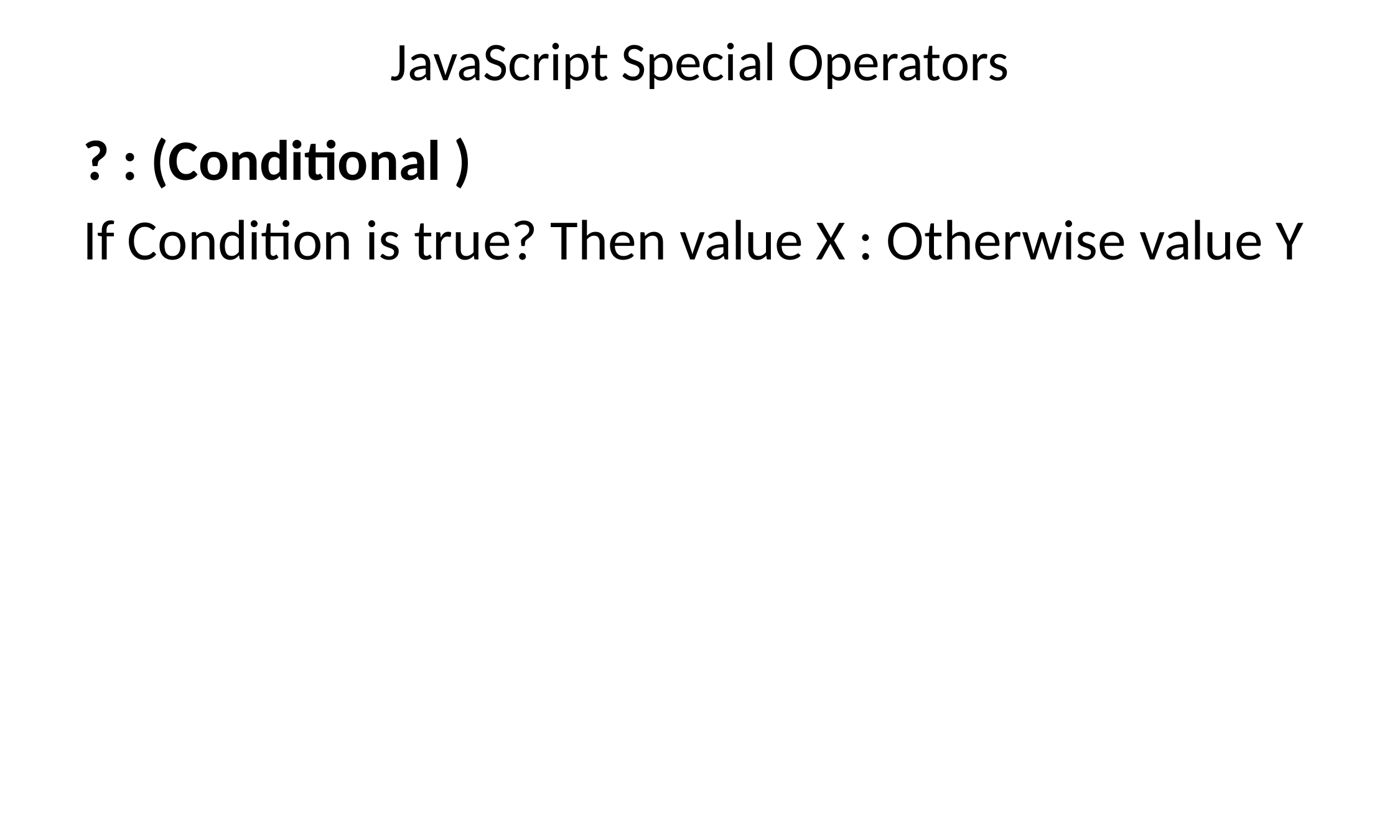

# JavaScript Special Operators
? : (Conditional )
If Condition is true? Then value X : Otherwise value Y